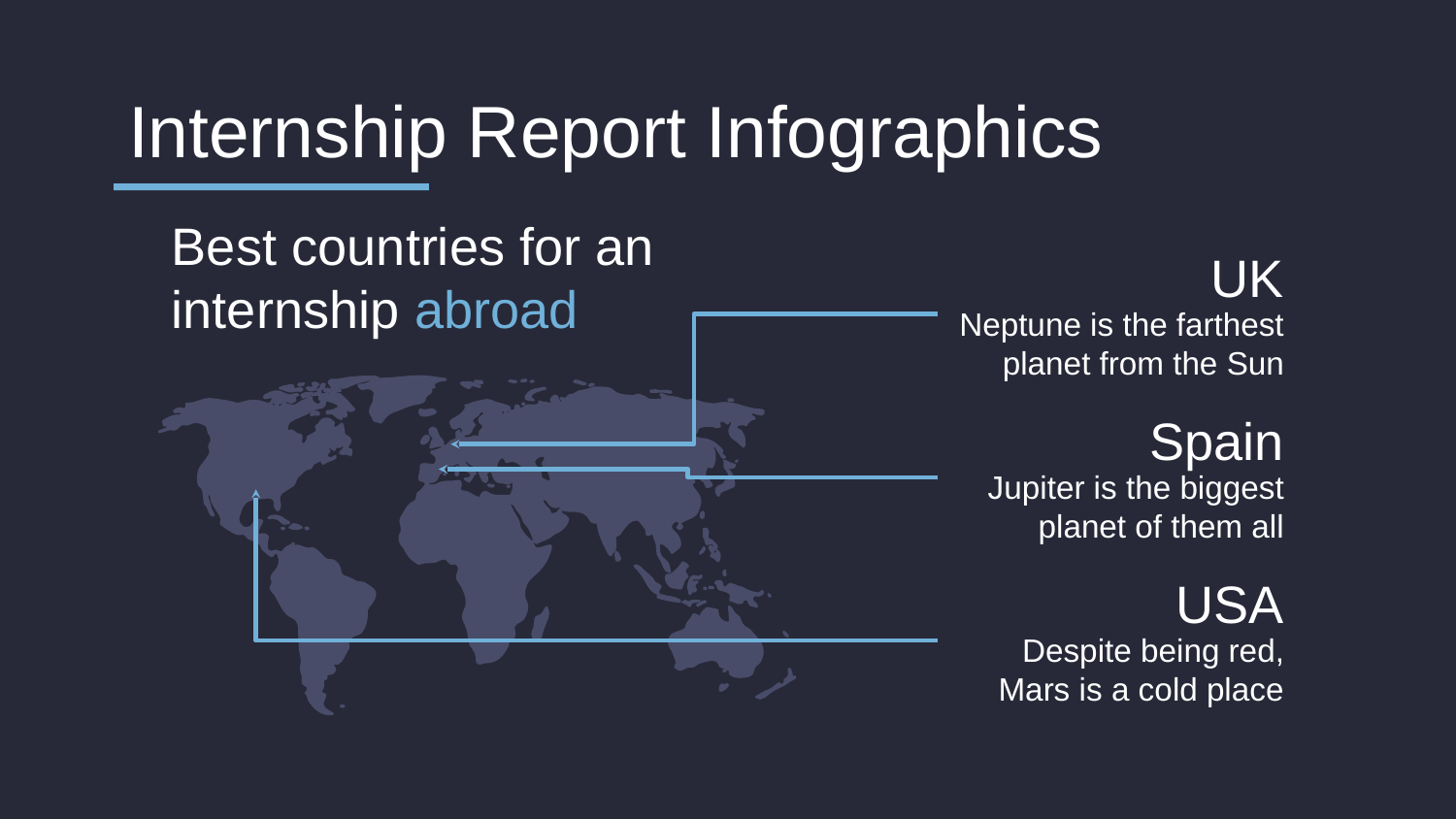

# Internship Report Infographics
Best countries for an internship abroad
UK

Neptune is the farthest planet from the Sun

Spain

Jupiter is the biggest planet of them all

USA

Despite being red, Mars is a cold place